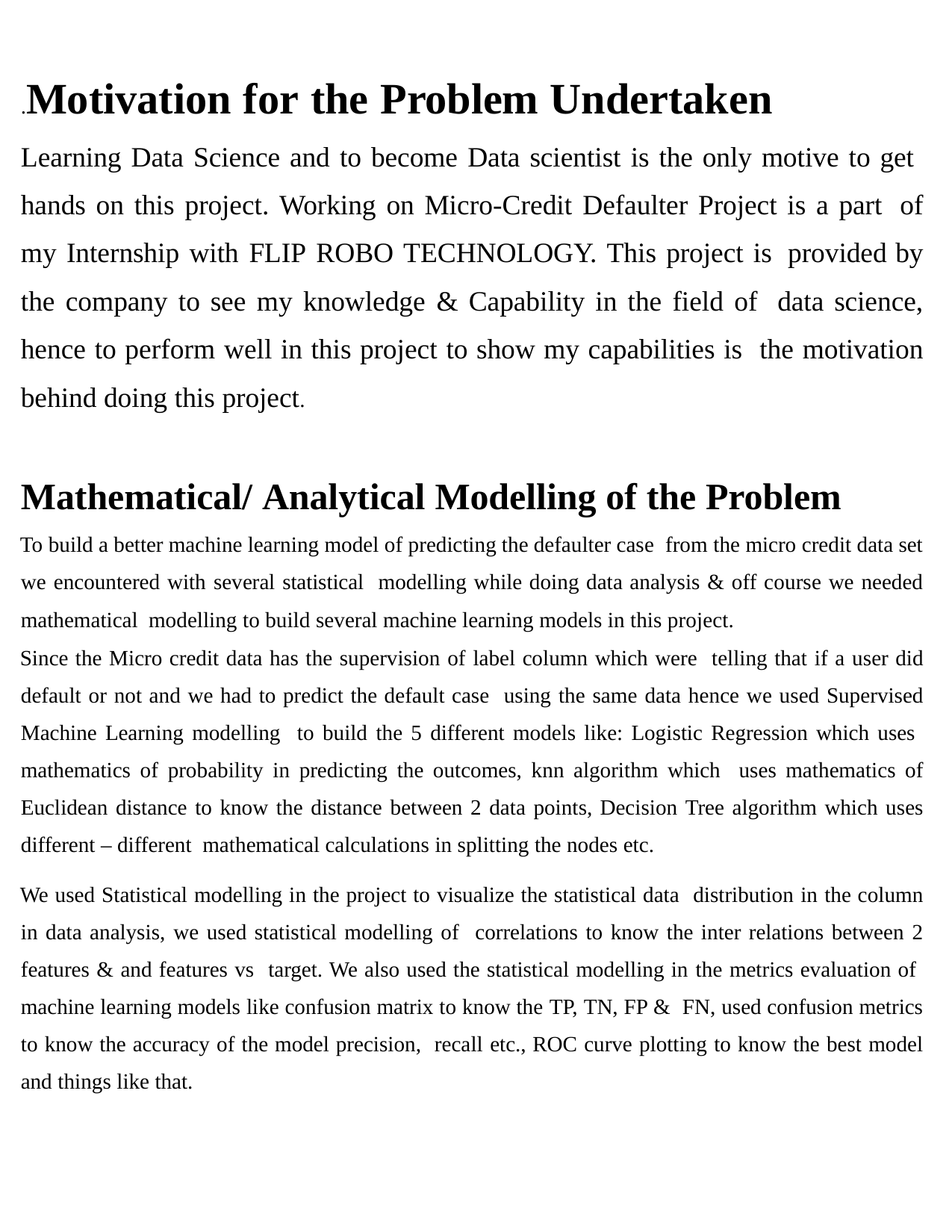

.Motivation for the Problem Undertaken
Learning Data Science and to become Data scientist is the only motive to get  hands on this project. Working on Micro-Credit Defaulter Project is a part  of my Internship with FLIP ROBO TECHNOLOGY. This project is  provided by the company to see my knowledge & Capability in the field of  data science, hence to perform well in this project to show my capabilities is  the motivation behind doing this project.

Mathematical/ Analytical Modelling of the Problem
To build a better machine learning model of predicting the defaulter case  from the micro credit data set we encountered with several statistical  modelling while doing data analysis & off course we needed mathematical  modelling to build several machine learning models in this project.
Since the Micro credit data has the supervision of label column which were  telling that if a user did default or not and we had to predict the default case  using the same data hence we used Supervised Machine Learning modelling  to build the 5 different models like: Logistic Regression which uses  mathematics of probability in predicting the outcomes, knn algorithm which  uses mathematics of Euclidean distance to know the distance between 2 data points, Decision Tree algorithm which uses different – different  mathematical calculations in splitting the nodes etc.
We used Statistical modelling in the project to visualize the statistical data  distribution in the column in data analysis, we used statistical modelling of  correlations to know the inter relations between 2 features & and features vs  target. We also used the statistical modelling in the metrics evaluation of  machine learning models like confusion matrix to know the TP, TN, FP &  FN, used confusion metrics to know the accuracy of the model precision,  recall etc., ROC curve plotting to know the best model and things like that.